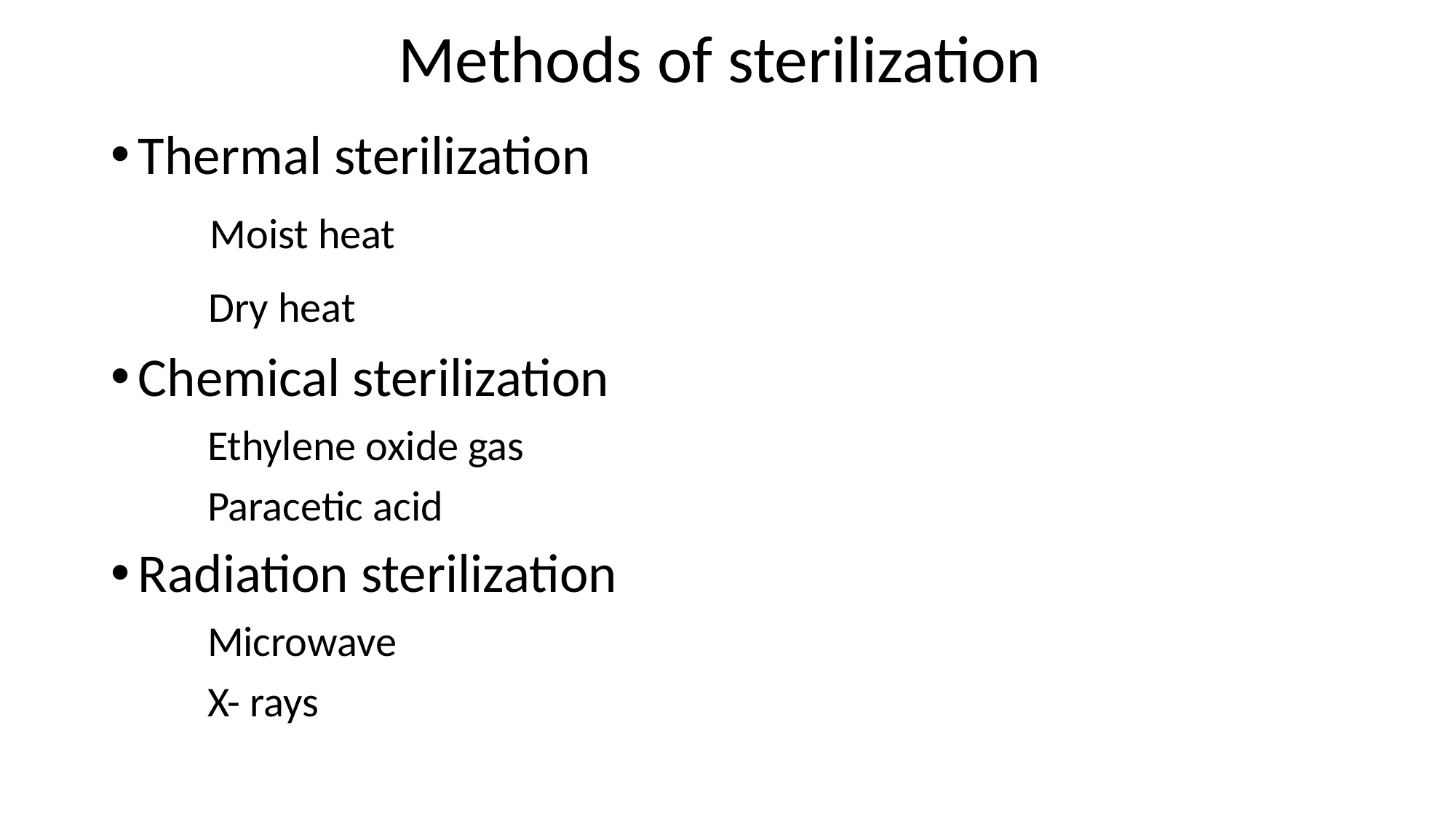

# Methods of sterilization
Thermal sterilization
        Moist heat
         Dry heat
Chemical sterilization
          Ethylene oxide gas
          Paracetic acid
Radiation sterilization
          Microwave
          X- rays